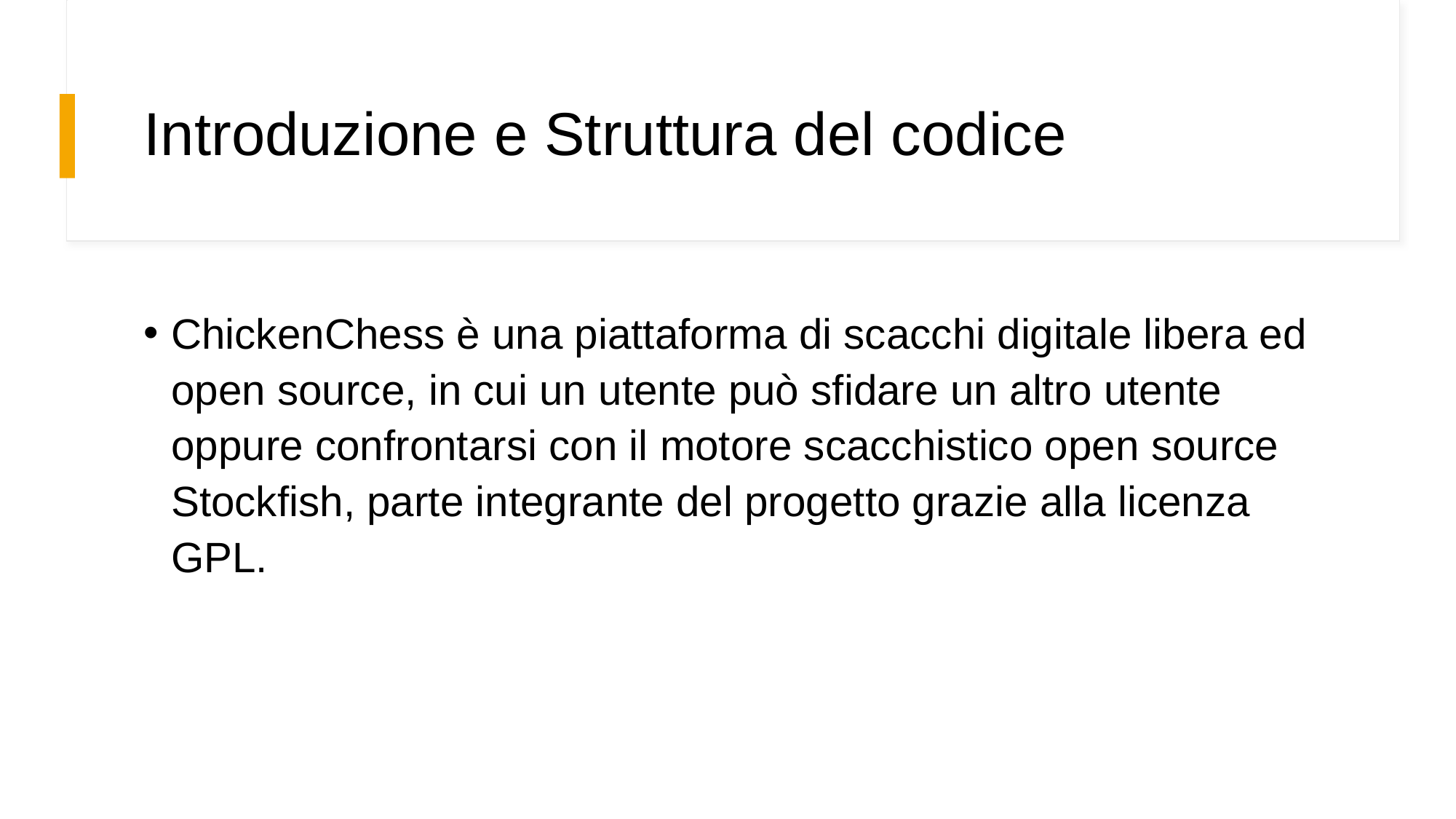

# Introduzione e Struttura del codice
ChickenChess è una piattaforma di scacchi digitale libera ed open source, in cui un utente può sfidare un altro utente oppure confrontarsi con il motore scacchistico open source Stockfish, parte integrante del progetto grazie alla licenza GPL.